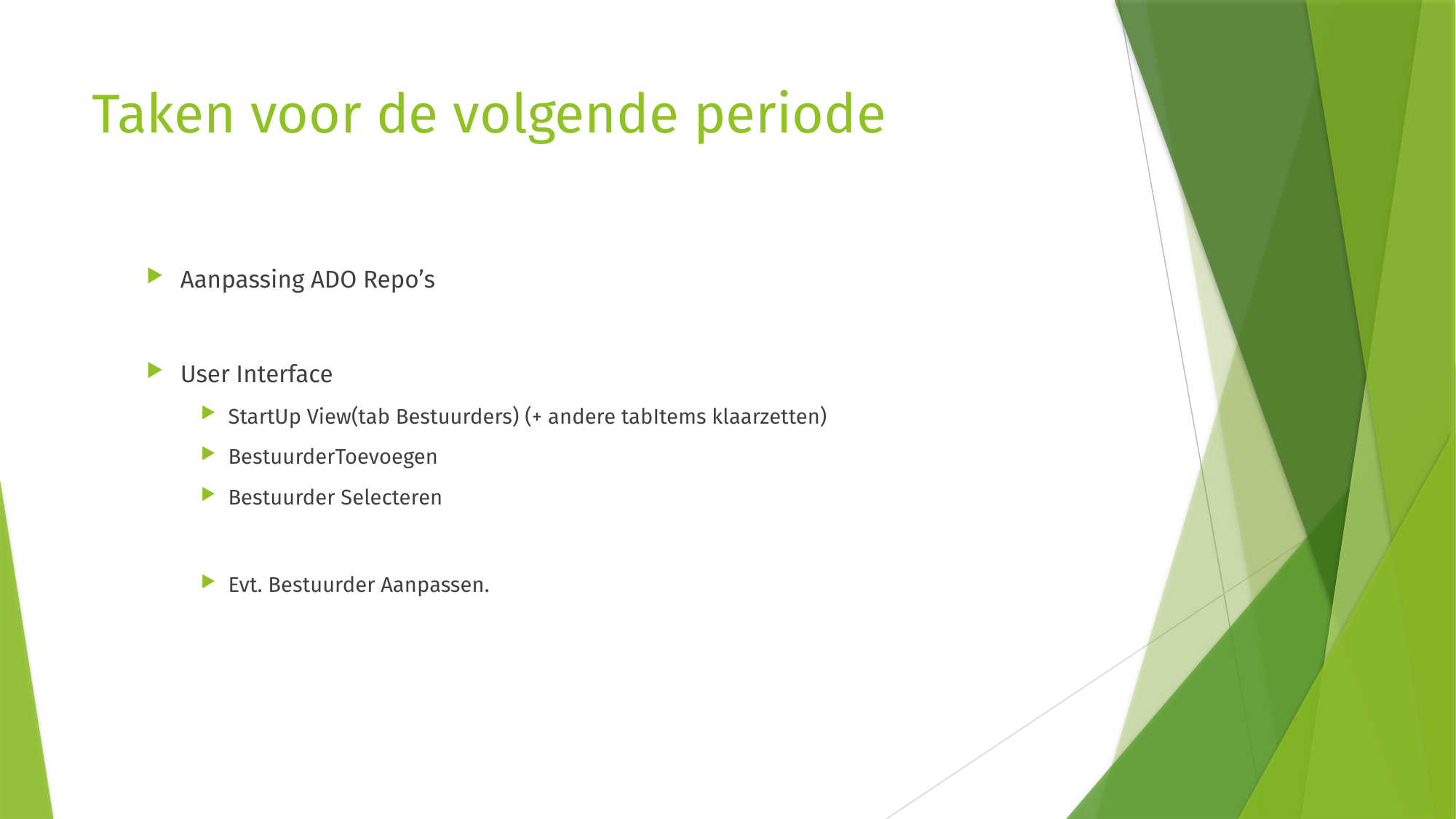

# Taken voor de volgende periode
Aanpassing ADO Repo’s

User Interface
StartUp View(tab Bestuurders) (+ andere tabItems klaarzetten)
BestuurderToevoegen
Bestuurder Selecteren

Evt. Bestuurder Aanpassen.